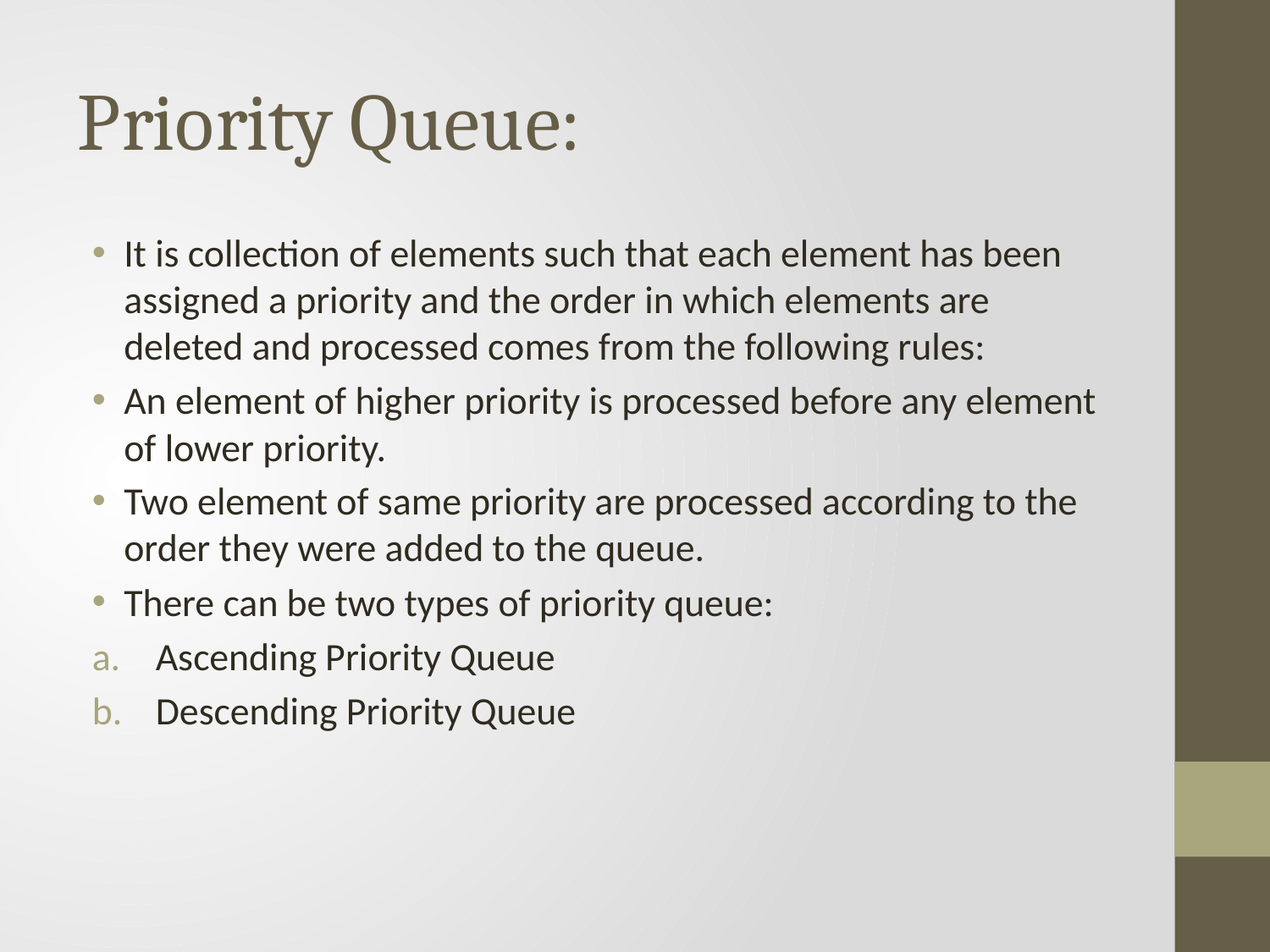

# Priority Queue:
It is collection of elements such that each element has been assigned a priority and the order in which elements are deleted and processed comes from the following rules:
An element of higher priority is processed before any element of lower priority.
Two element of same priority are processed according to the order they were added to the queue.
There can be two types of priority queue:
Ascending Priority Queue
Descending Priority Queue